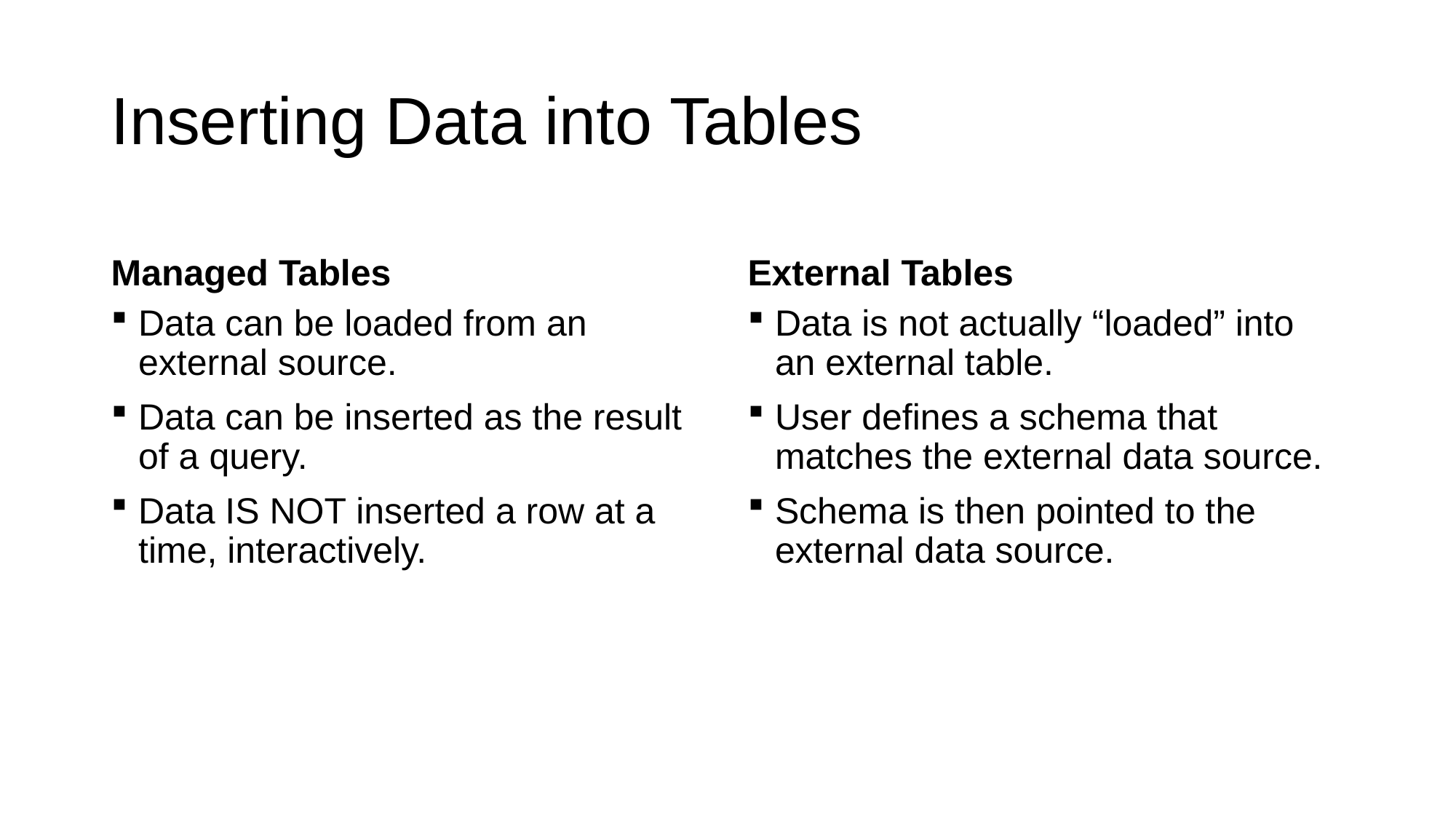

# Inserting Data into Tables
Managed Tables
External Tables
Data can be loaded from an external source.
Data can be inserted as the result of a query.
Data IS NOT inserted a row at a time, interactively.
Data is not actually “loaded” into an external table.
User defines a schema that matches the external data source.
Schema is then pointed to the external data source.